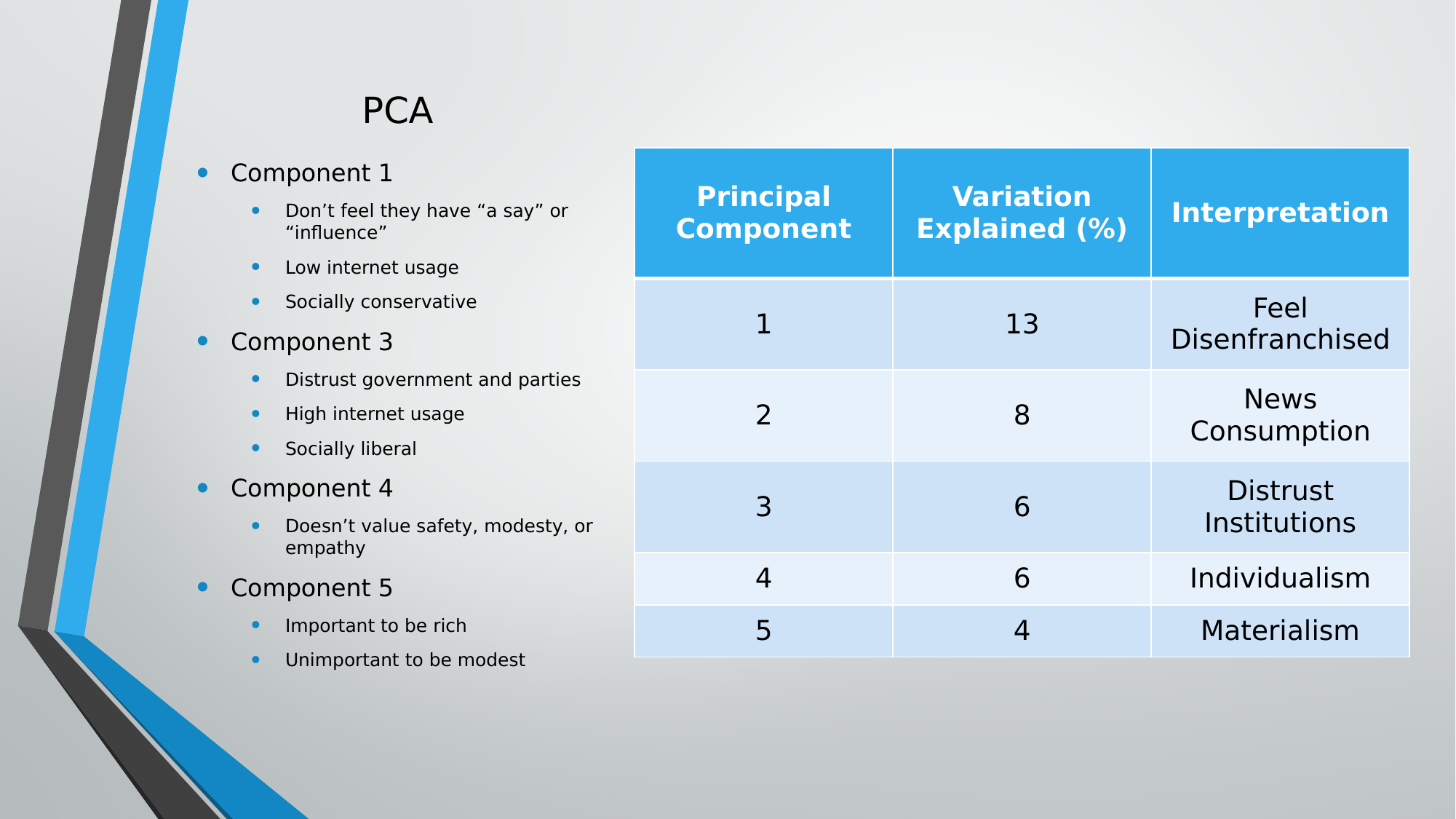

# PCA
Component 1
Don’t feel they have “a say” or “influence”
Low internet usage
Socially conservative
Component 3
Distrust government and parties
High internet usage
Socially liberal
Component 4
Doesn’t value safety, modesty, or empathy
Component 5
Important to be rich
Unimportant to be modest
| Principal Component | Variation Explained (%) | Interpretation |
| --- | --- | --- |
| 1 | 13 | Feel Disenfranchised |
| 2 | 8 | News Consumption |
| 3 | 6 | Distrust Institutions |
| 4 | 6 | Individualism |
| 5 | 4 | Materialism |